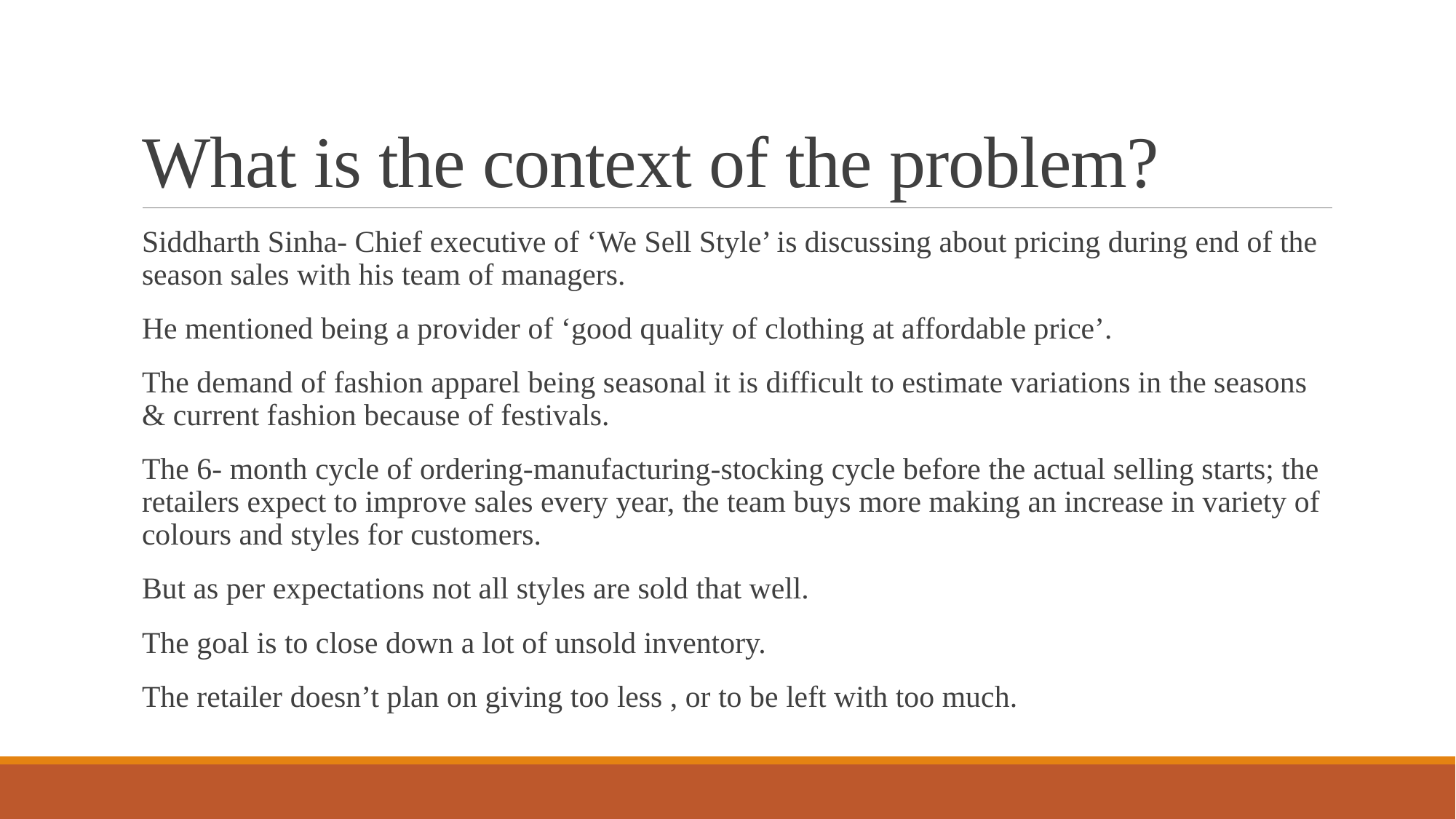

# What is the context of the problem?
Siddharth Sinha- Chief executive of ‘We Sell Style’ is discussing about pricing during end of the season sales with his team of managers.
He mentioned being a provider of ‘good quality of clothing at affordable price’.
The demand of fashion apparel being seasonal it is difficult to estimate variations in the seasons & current fashion because of festivals.
The 6- month cycle of ordering-manufacturing-stocking cycle before the actual selling starts; the retailers expect to improve sales every year, the team buys more making an increase in variety of colours and styles for customers.
But as per expectations not all styles are sold that well.
The goal is to close down a lot of unsold inventory.
The retailer doesn’t plan on giving too less , or to be left with too much.